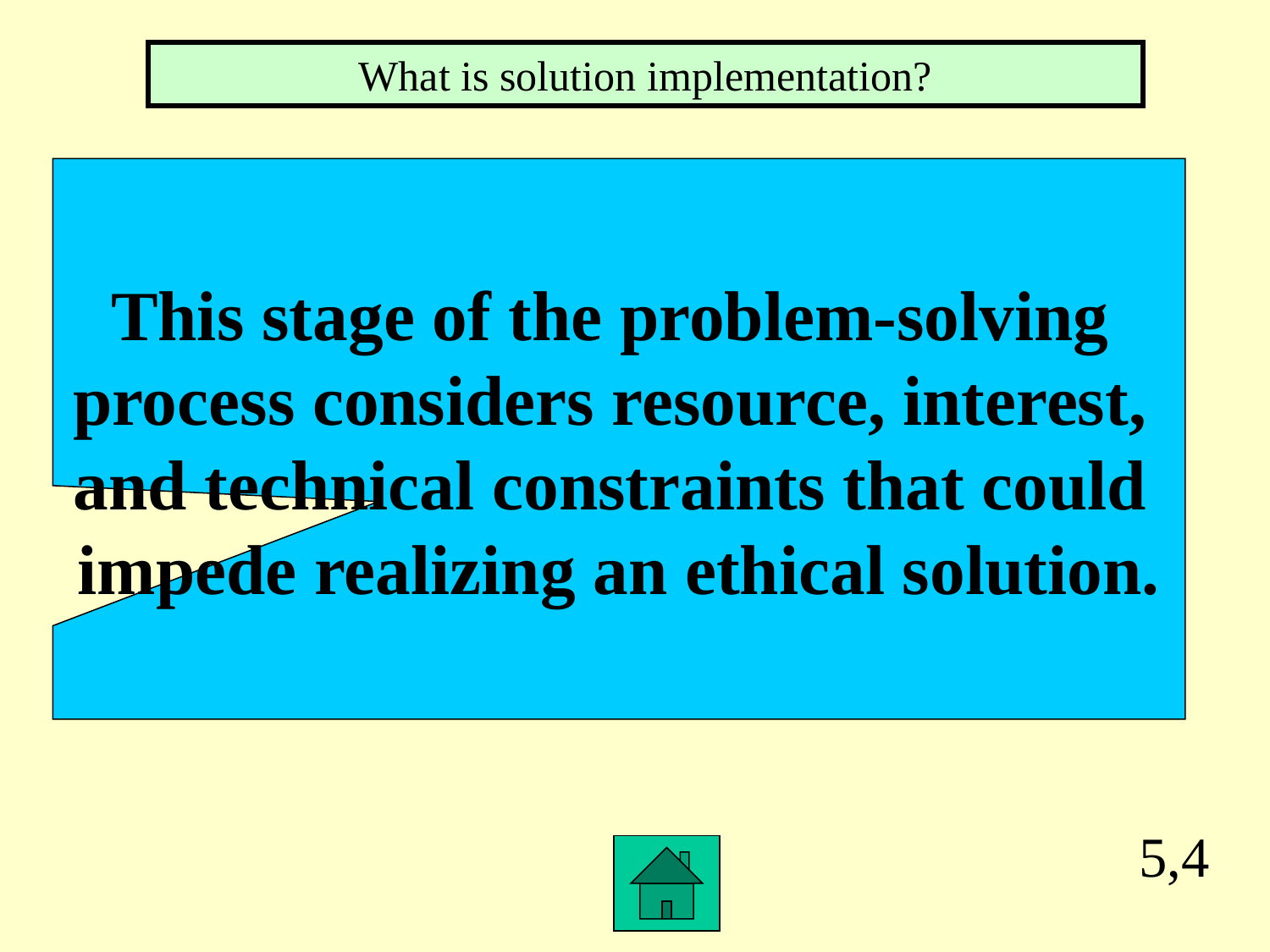

What is solution implementation?
This stage of the problem-solving
process considers resource, interest,
and technical constraints that could
impede realizing an ethical solution.
5,4